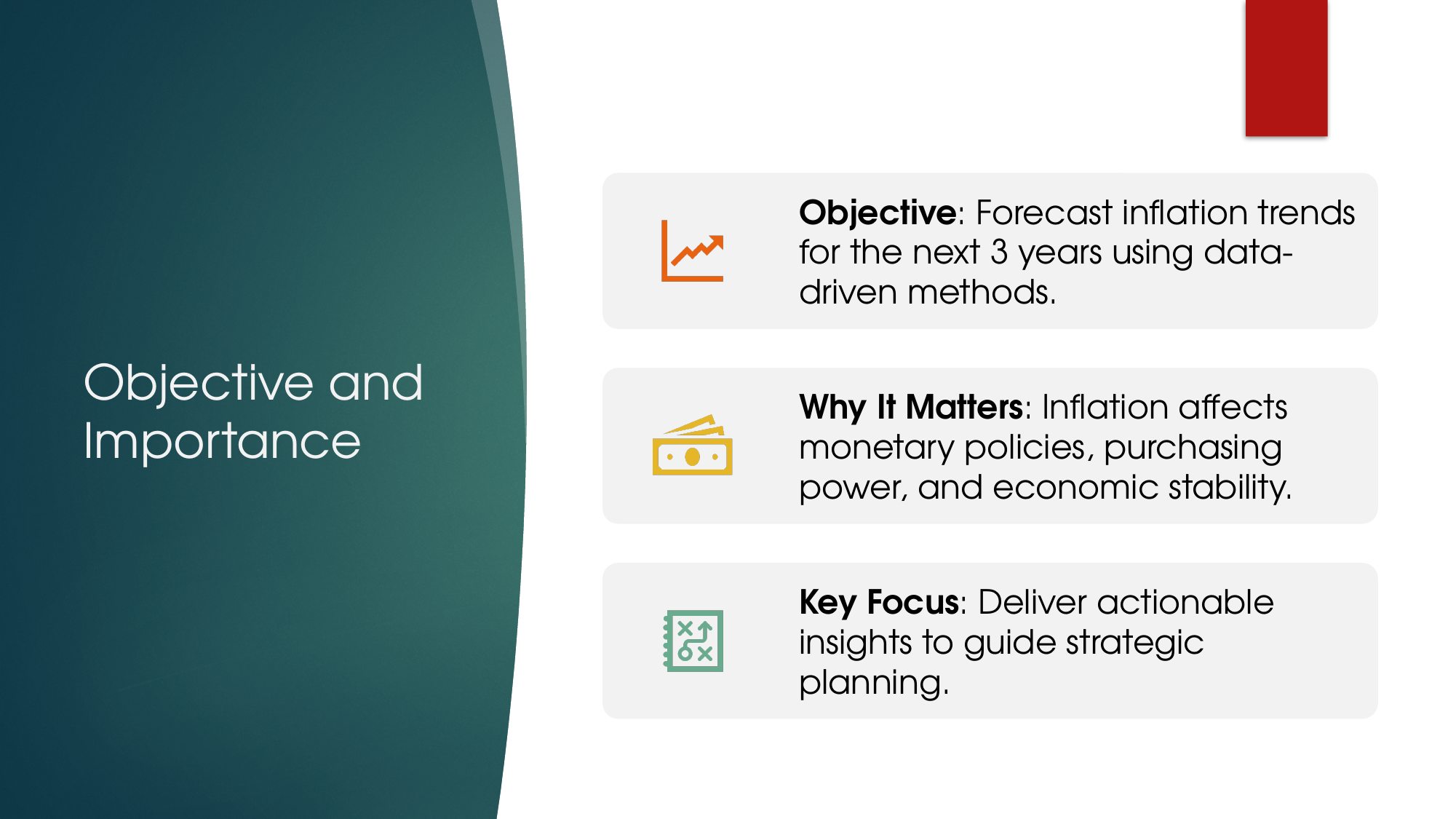

# Objective and Importance
Objective: Forecast inflation trends for the next 3 years using data-driven methods.
Why It Matters: Inflation affects monetary policies, purchasing power, and economic stability.
Key Focus: Deliver actionable insights to guide strategic planning.